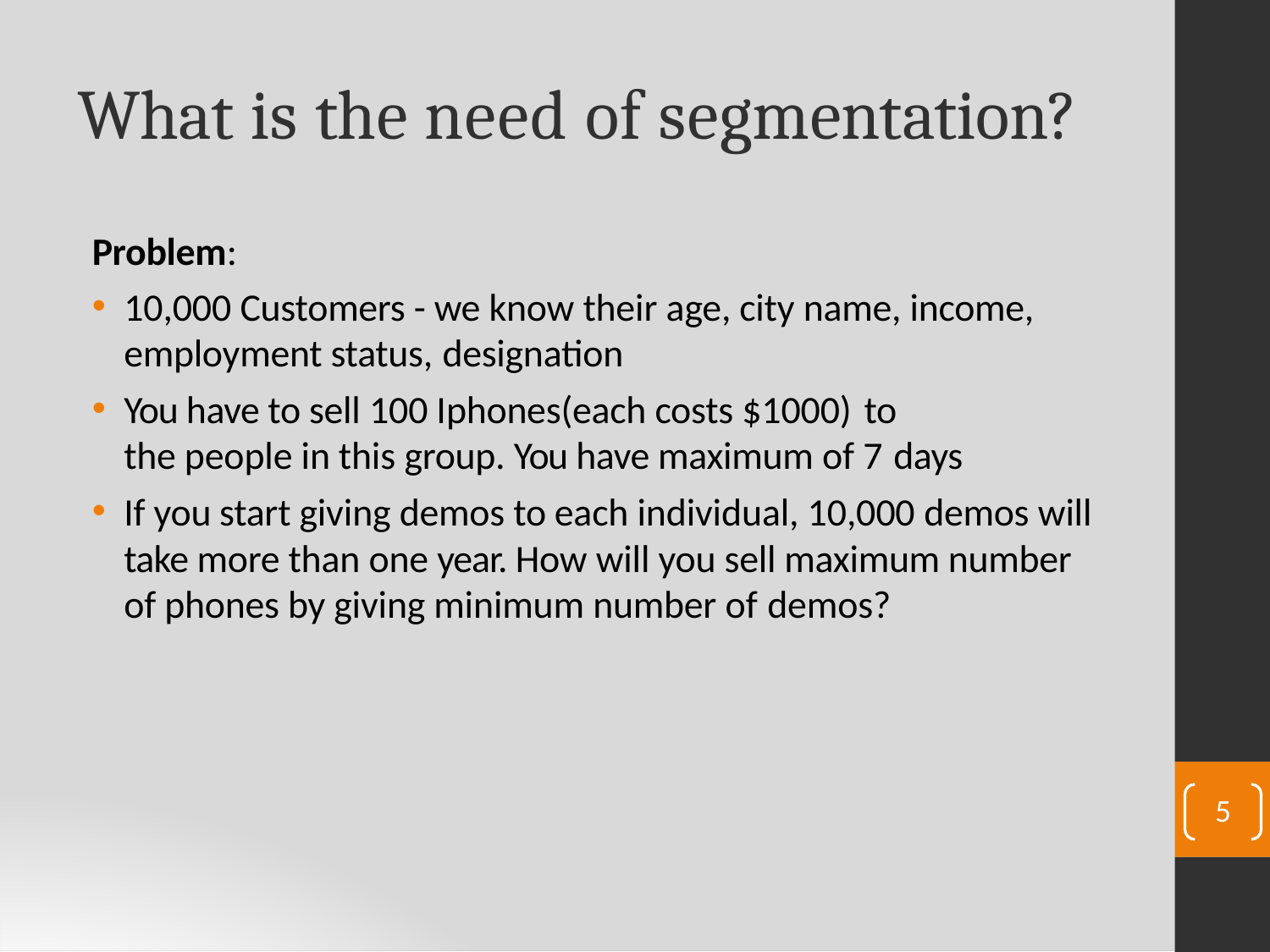

# What is the need of segmentation?
Problem:
10,000 Customers - we know their age, city name, income,  employment status, designation
You have to sell 100 Iphones(each costs $1000) to
the people in this group. You have maximum of 7 days
If you start giving demos to each individual, 10,000 demos will  take more than one year. How will you sell maximum number  of phones by giving minimum number of demos?

5